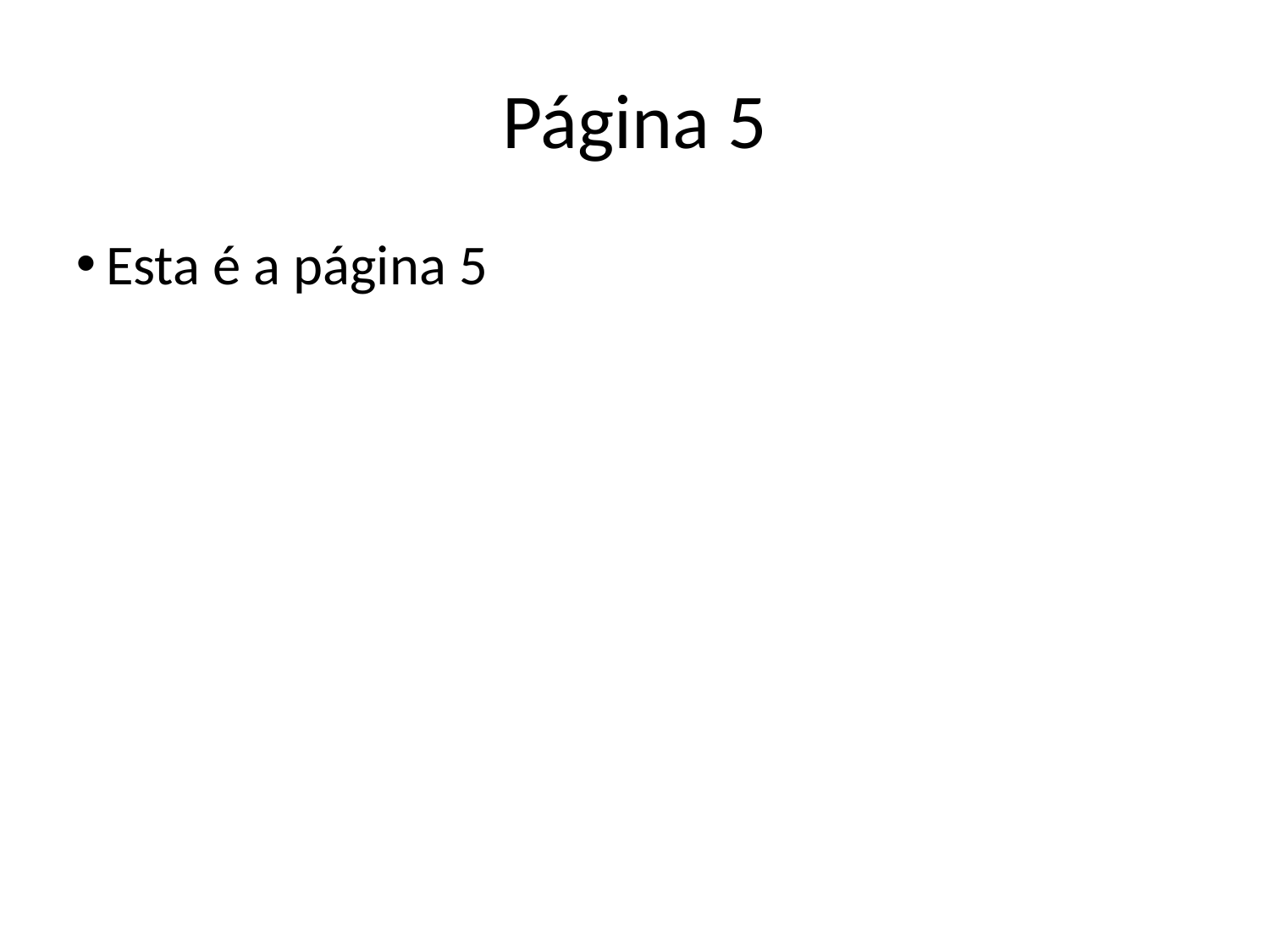

Página 5
Esta é a página 5